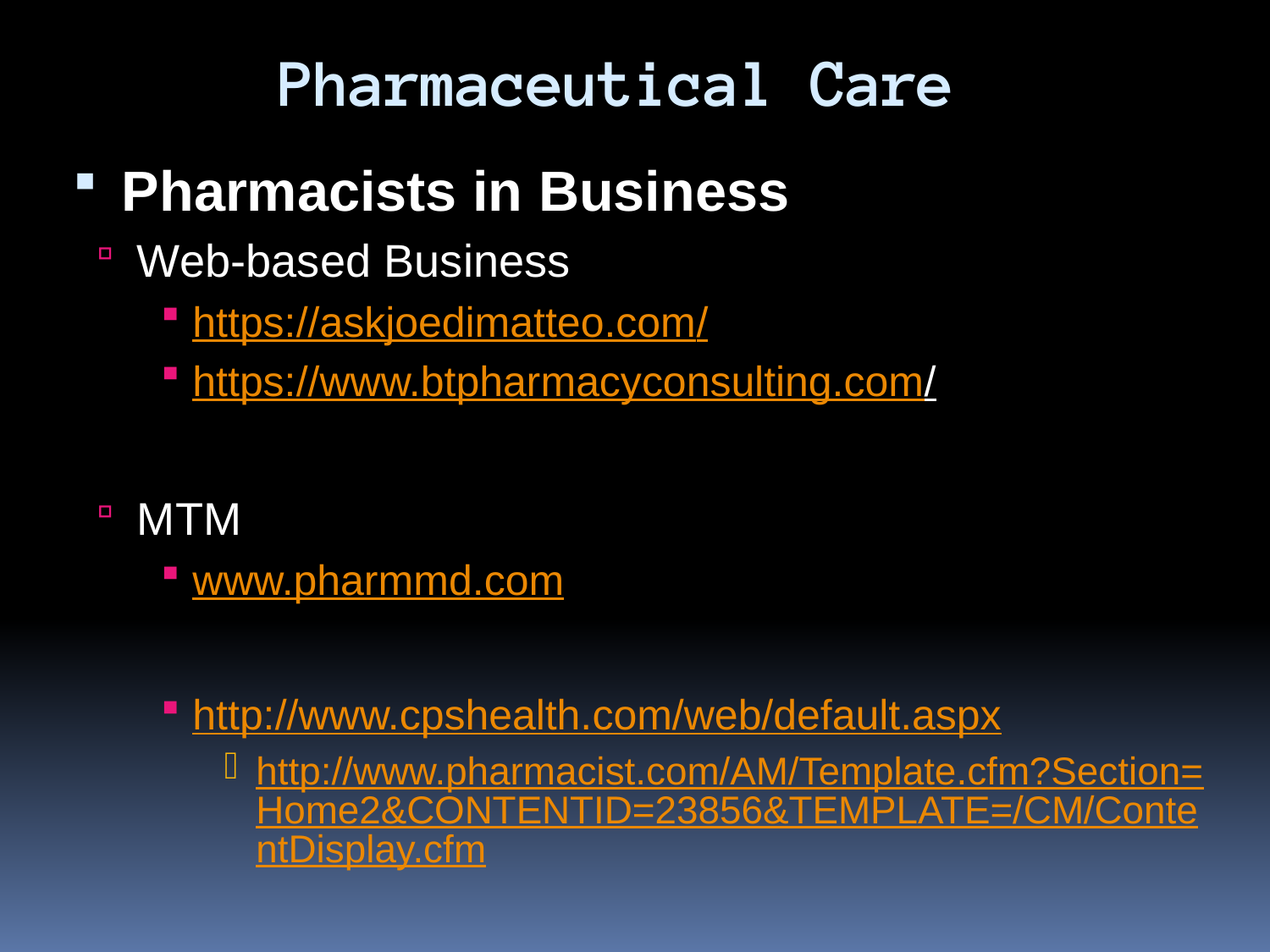

Pharmaceutical Care
Pharmacists in Business
Web-based Business
https://askjoedimatteo.com/
https://www.btpharmacyconsulting.com/

MTM
www.pharmmd.com

http://www.cpshealth.com/web/default.aspx
http://www.pharmacist.com/AM/Template.cfm?Section=Home2&CONTENTID=23856&TEMPLATE=/CM/ContentDisplay.cfm